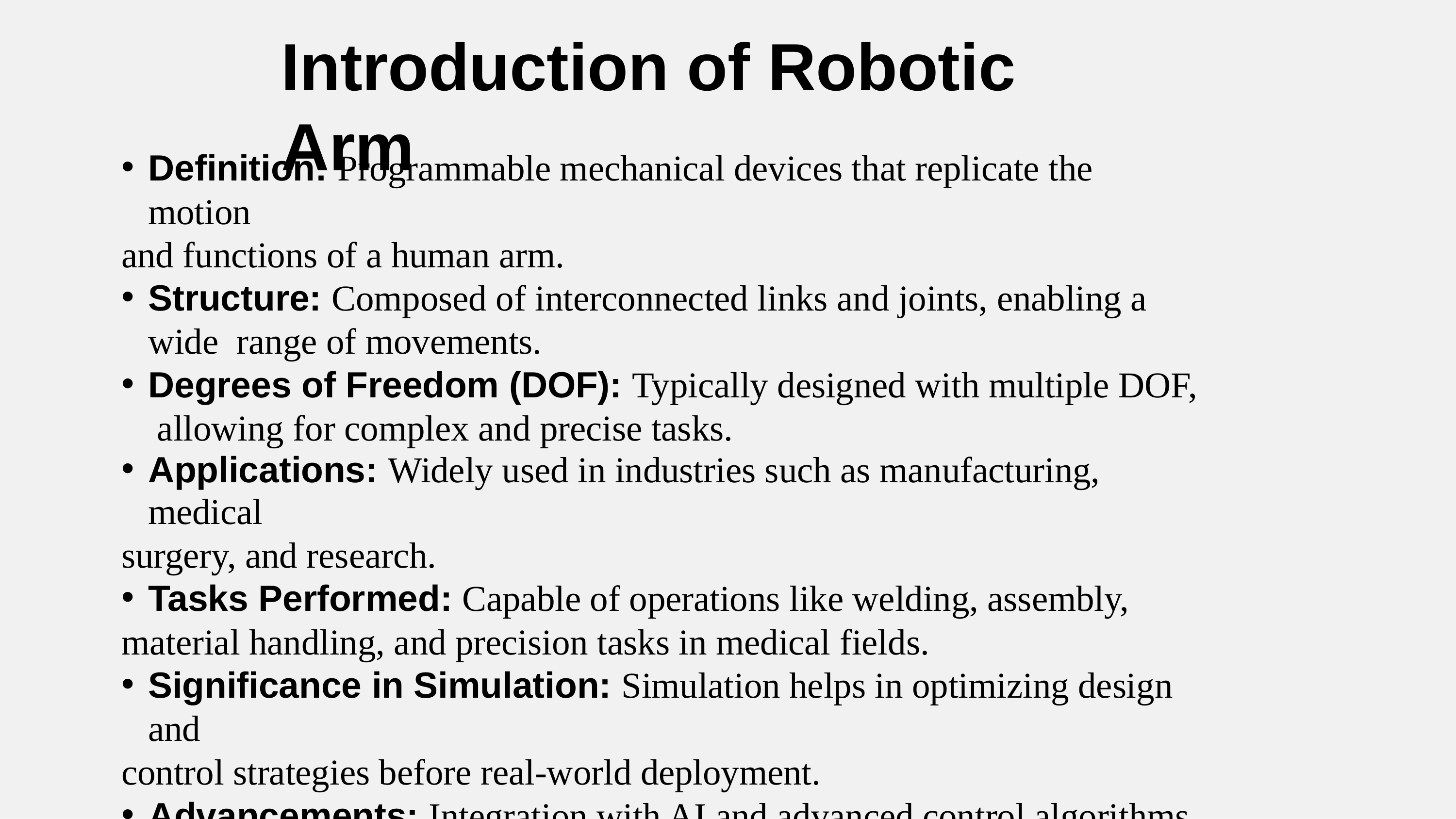

Introduction of Robotic Arm
Definition: Programmable mechanical devices that replicate the motion
and functions of a human arm.
Structure: Composed of interconnected links and joints, enabling a wide  range of movements.
Degrees of Freedom (DOF): Typically designed with multiple DOF,  allowing for complex and precise tasks.
Applications: Widely used in industries such as manufacturing, medical
surgery, and research.
Tasks Performed: Capable of operations like welding, assembly,
material handling, and precision tasks in medical fields.
Significance in Simulation: Simulation helps in optimizing design and
control strategies before real-world deployment.
Advancements: Integration with AI and advanced control algorithms for smarter and more autonomous functionalities